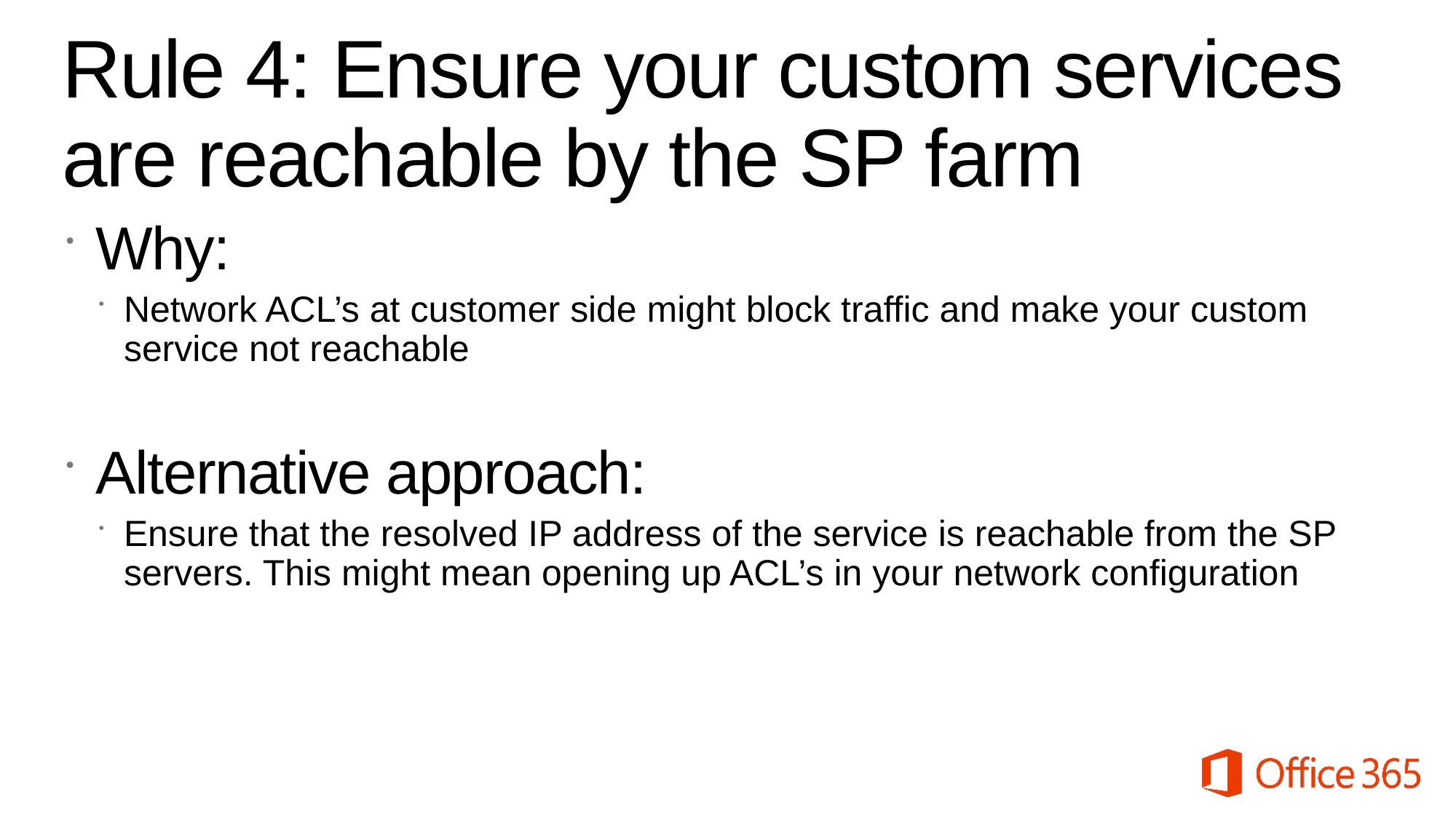

# Rule 4: Ensure your custom services are reachable by the SP farm
Why:
Network ACL’s at customer side might block traffic and make your custom service not reachable

Alternative approach:
Ensure that the resolved IP address of the service is reachable from the SP servers. This might mean opening up ACL’s in your network configuration